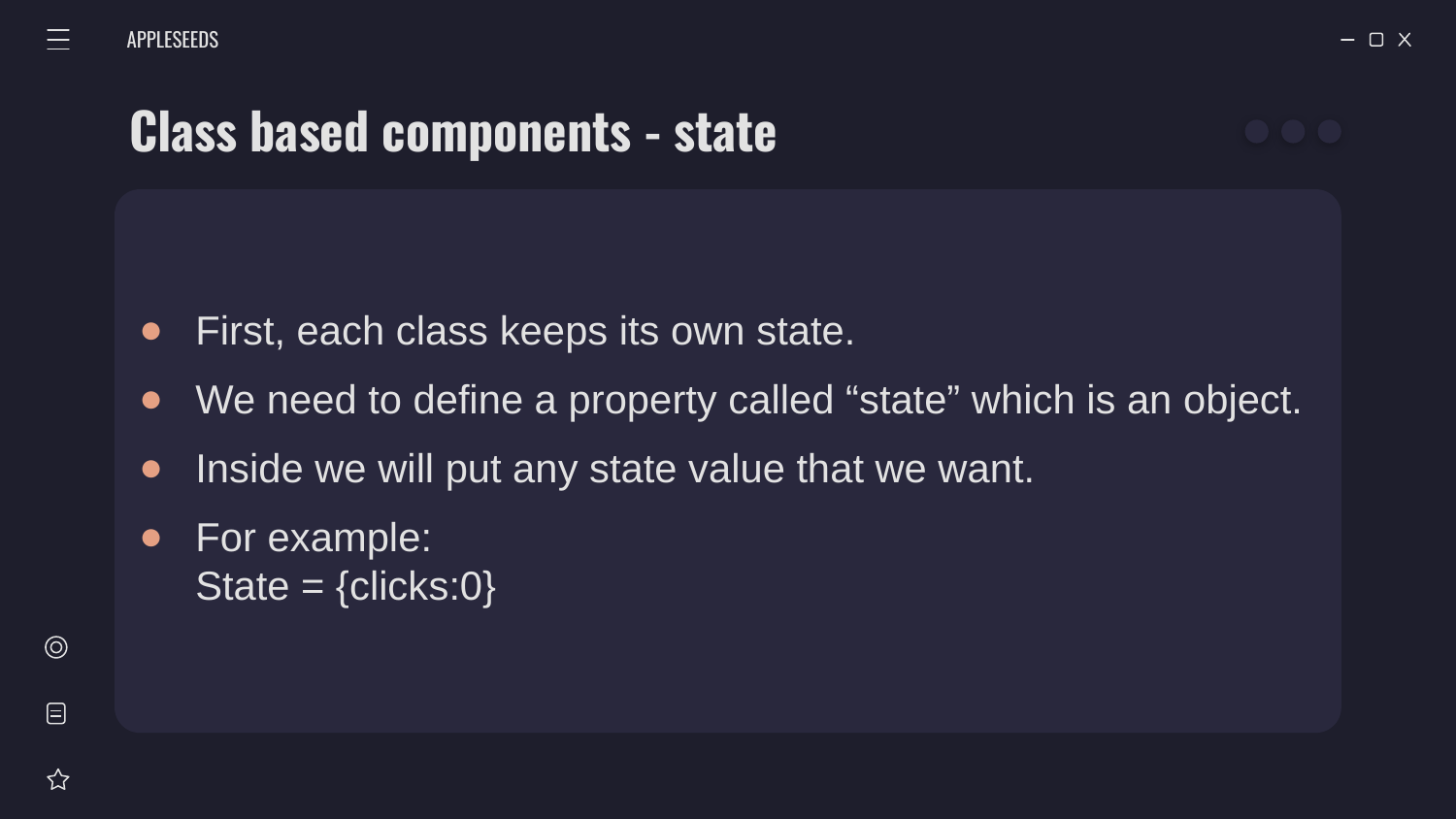

APPLESEEDS

# Class based components - state

First, each class keeps its own state.
We need to define a property called “state” which is an object.
Inside we will put any state value that we want.
For example:
State = {clicks:0}